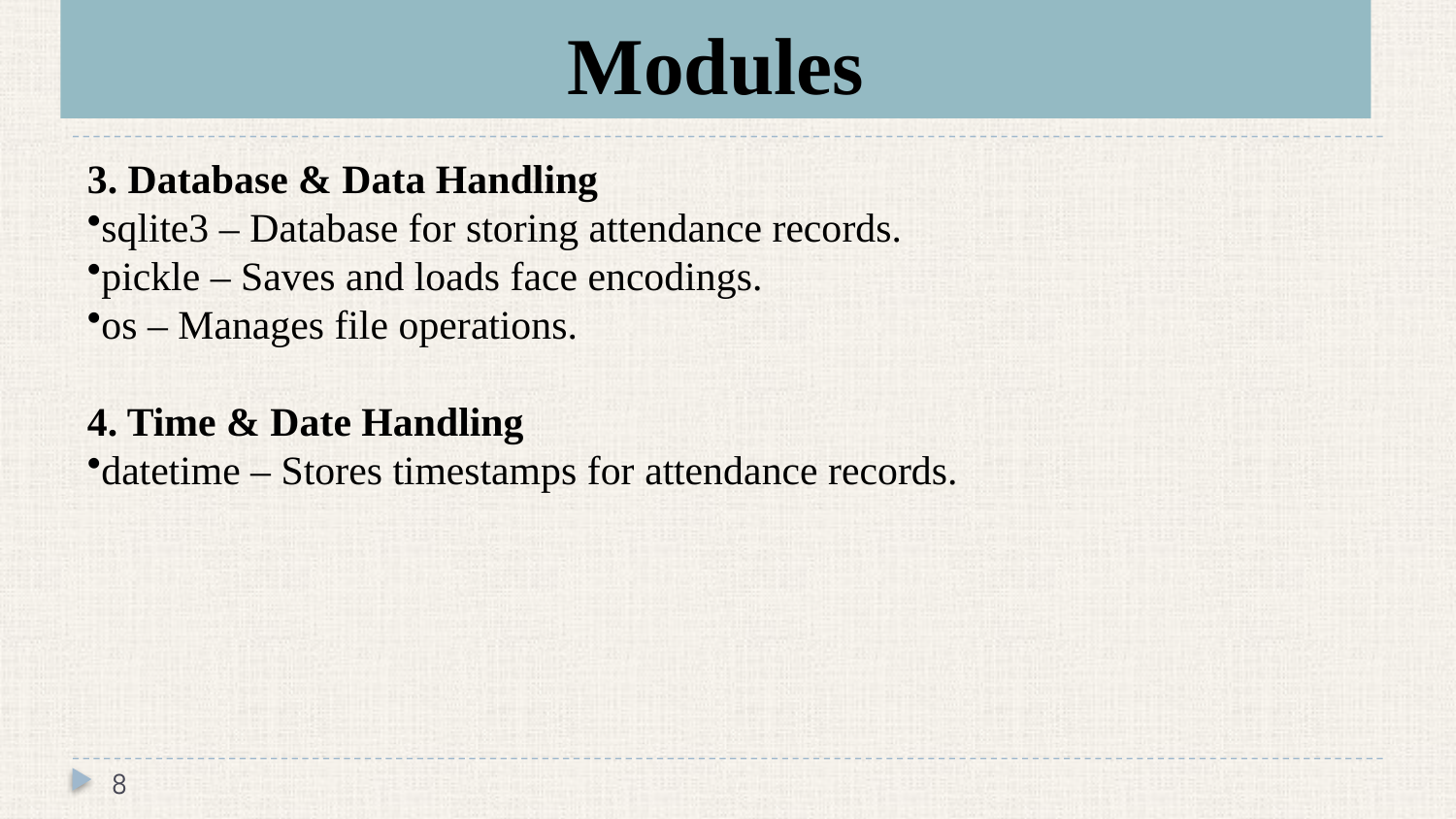

# Modules
3. Database & Data Handling
sqlite3 – Database for storing attendance records.
pickle – Saves and loads face encodings.
os – Manages file operations.

4. Time & Date Handling
datetime – Stores timestamps for attendance records.

8